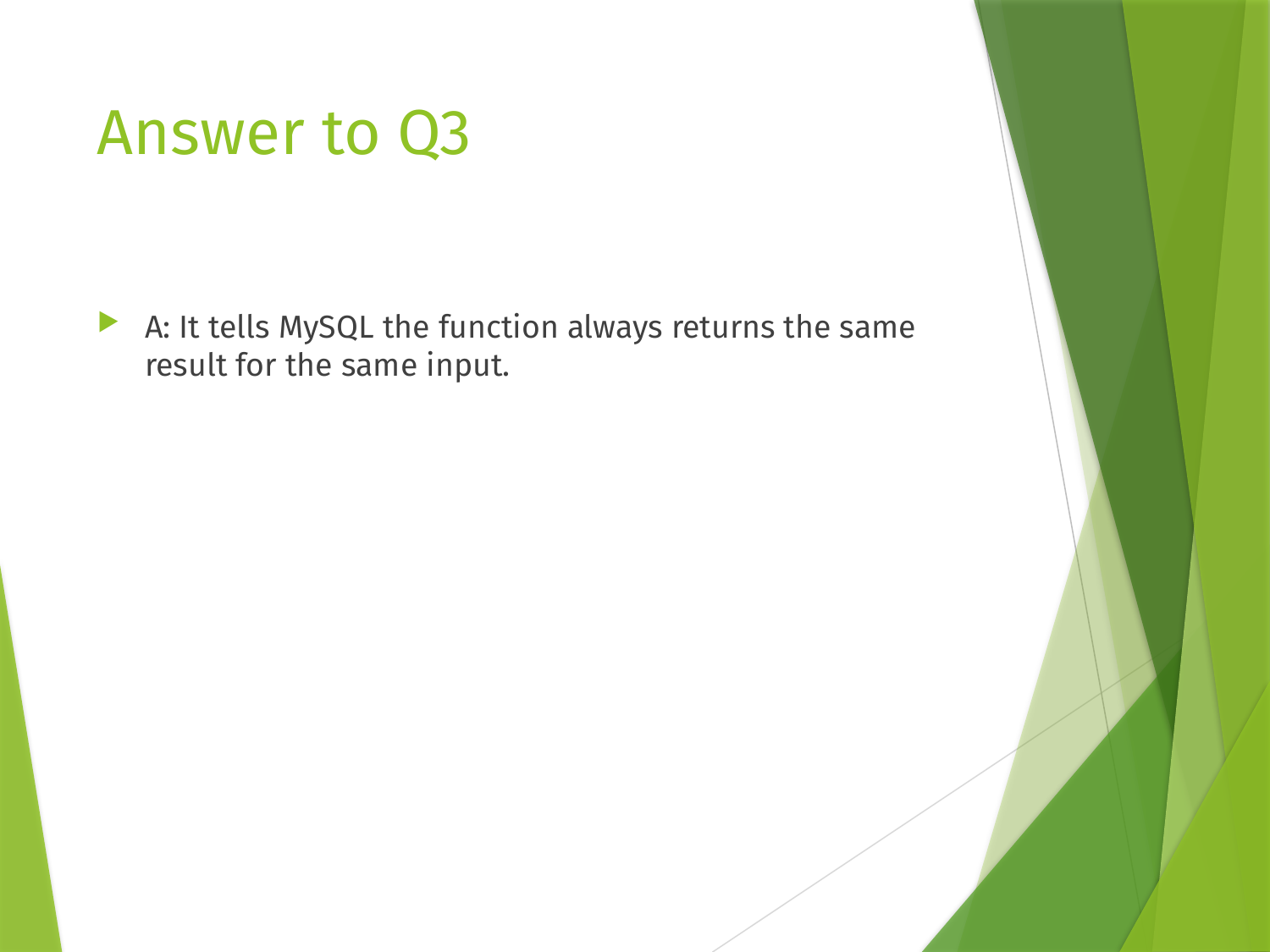

# Answer to Q3
A: It tells MySQL the function always returns the same result for the same input.